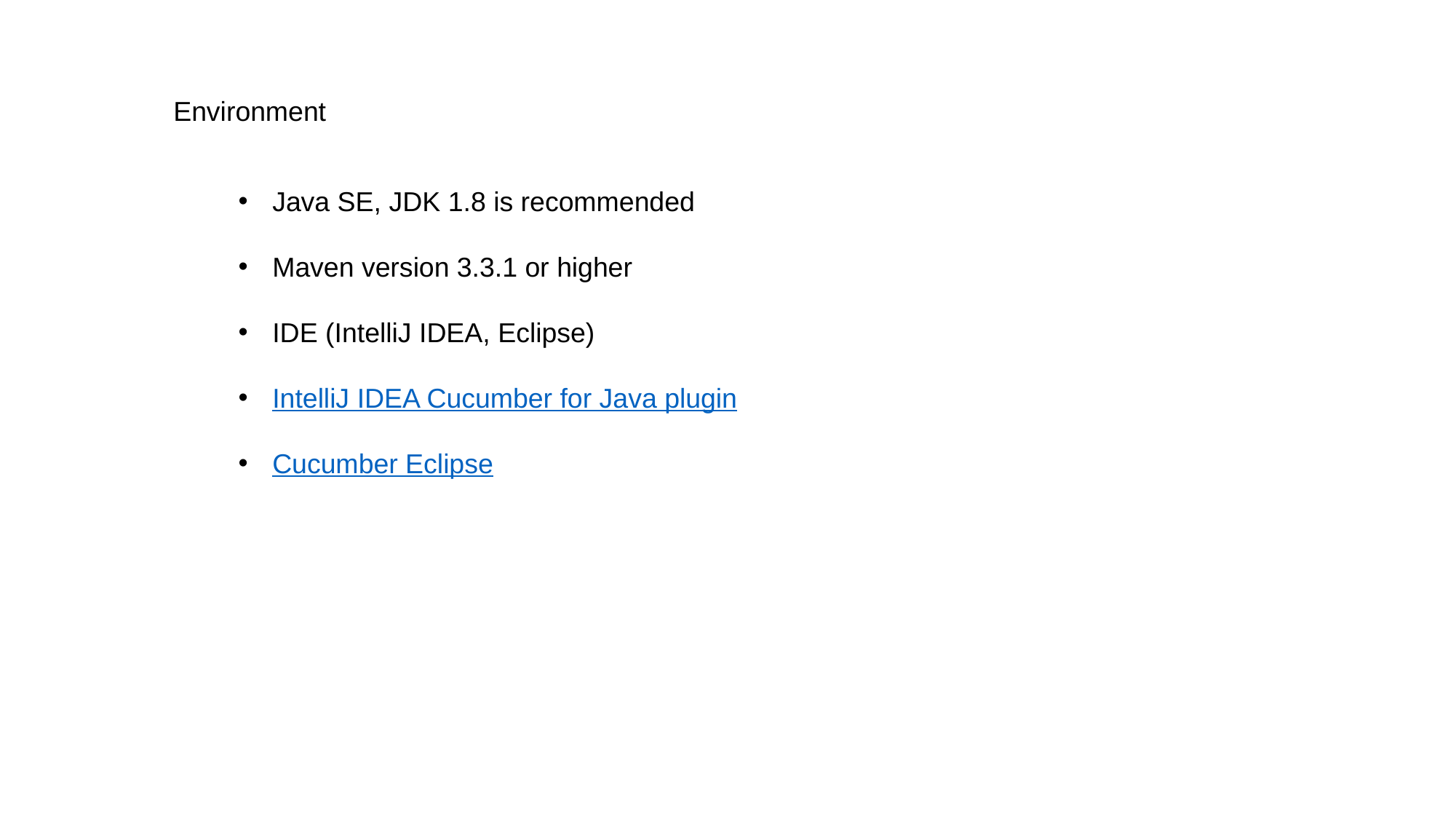

Environment
Java SE, JDK 1.8 is recommended

Maven version 3.3.1 or higher

IDE (IntelliJ IDEA, Eclipse)

IntelliJ IDEA Cucumber for Java plugin

Cucumber Eclipse